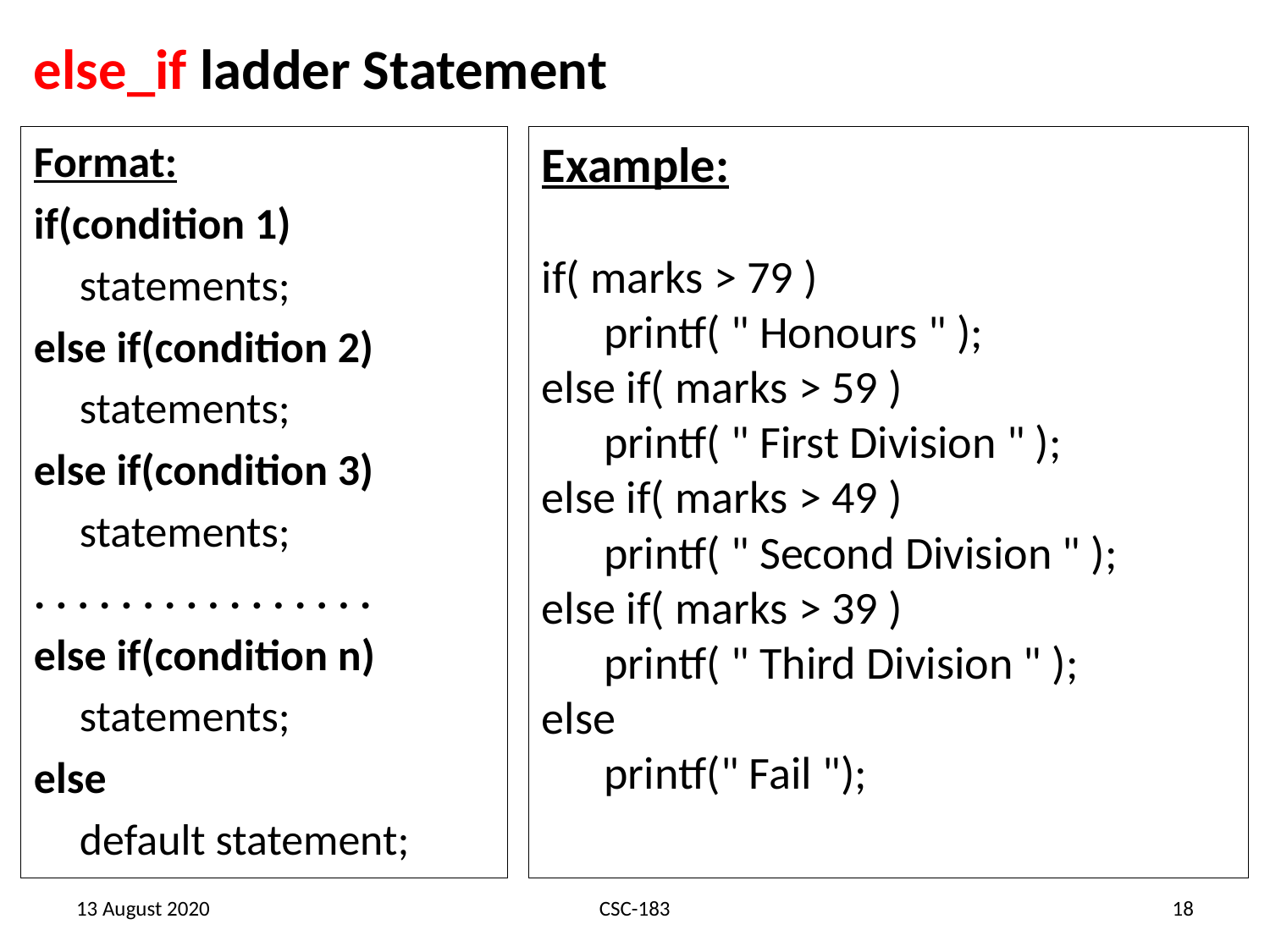

# else_if ladder Statement
Format:
if(condition 1)
	statements;
else if(condition 2)
	statements;
else if(condition 3)
	statements;
. . . . . . . . . . . . . . . .
else if(condition n)
	statements;
else
	default statement;
Example:

if( marks > 79 )
      printf( " Honours " );
else if( marks > 59 )
      printf( " First Division " );
else if( marks > 49 )
      printf( " Second Division " );
else if( marks > 39 )
      printf( " Third Division " );
else
      printf(" Fail ");
13 August 2020
CSC-183
18